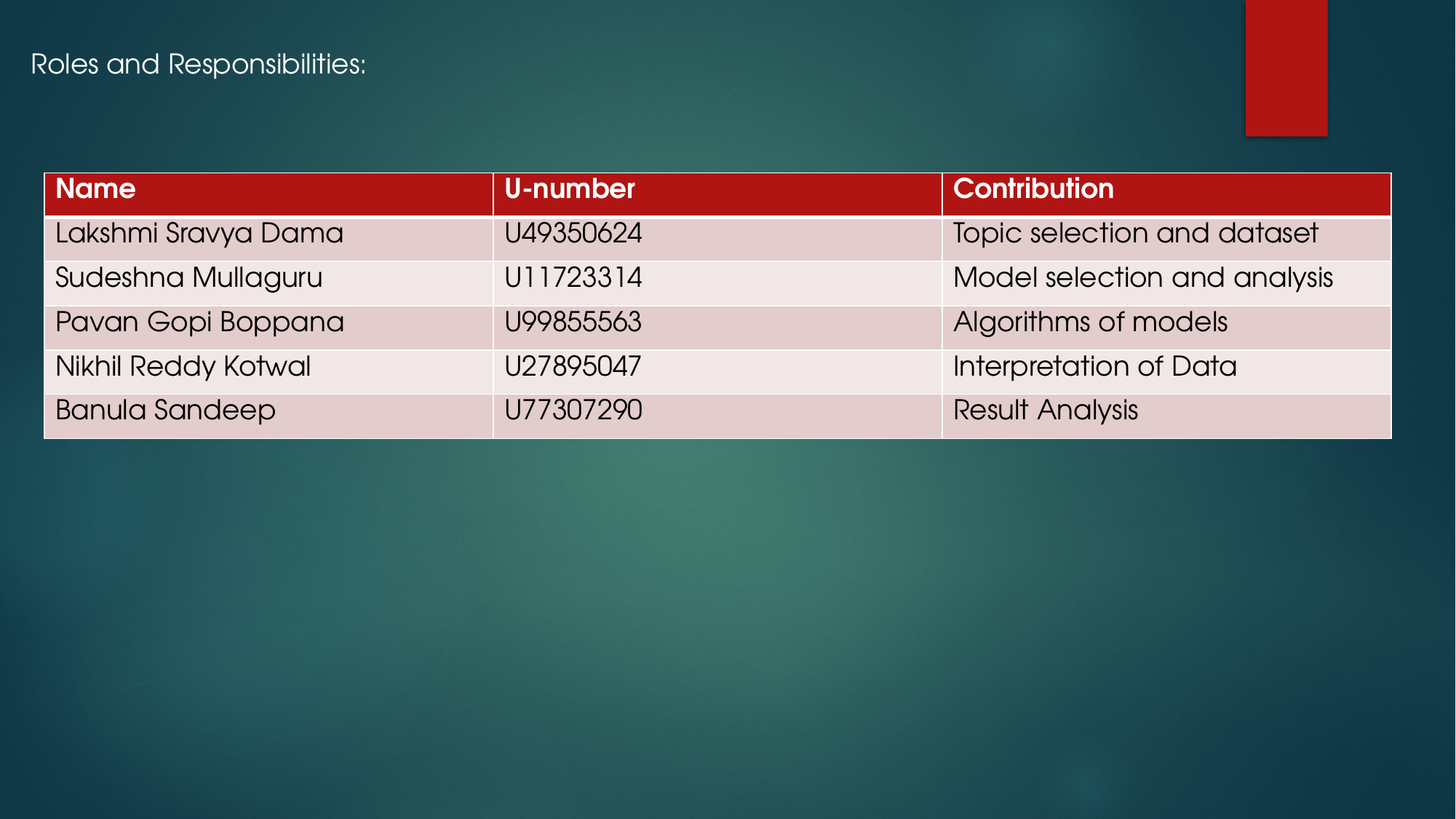

Roles and Responsibilities:

| Name | U-number | Contribution |
| --- | --- | --- |
| Lakshmi Sravya Dama | U49350624 | Topic selection and dataset |
| Sudeshna Mullaguru | U11723314 | Model selection and analysis |
| Pavan Gopi Boppana | U99855563 | Algorithms of models |
| Nikhil Reddy Kotwal | U27895047 | Interpretation of Data |
| Banula Sandeep | U77307290 | Result Analysis |